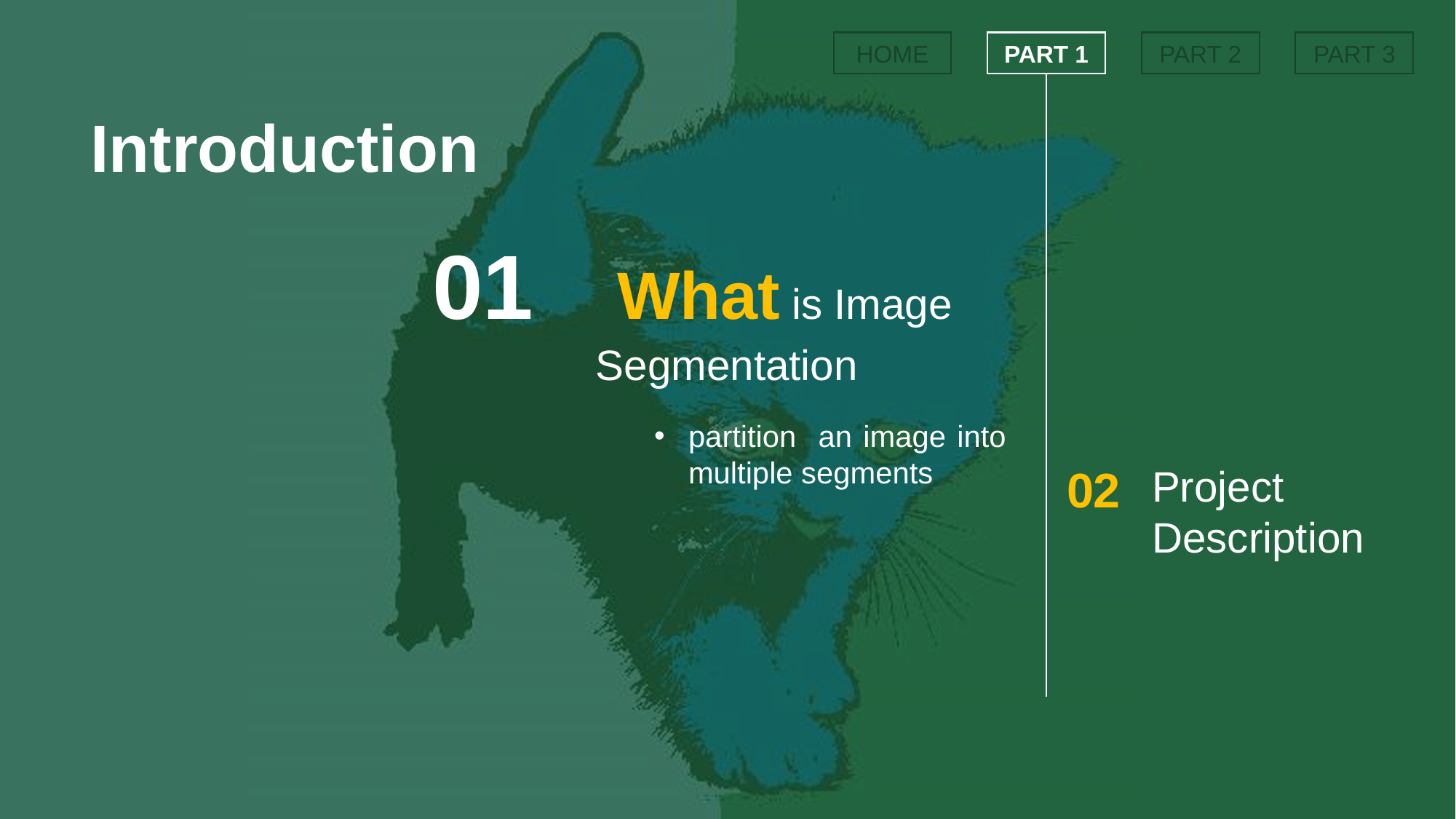

HOME
PART 2
PART 3
PART 1
Introduction
01    What is Image    Segmentation
partition  an image into multiple segments
02
Project          Description